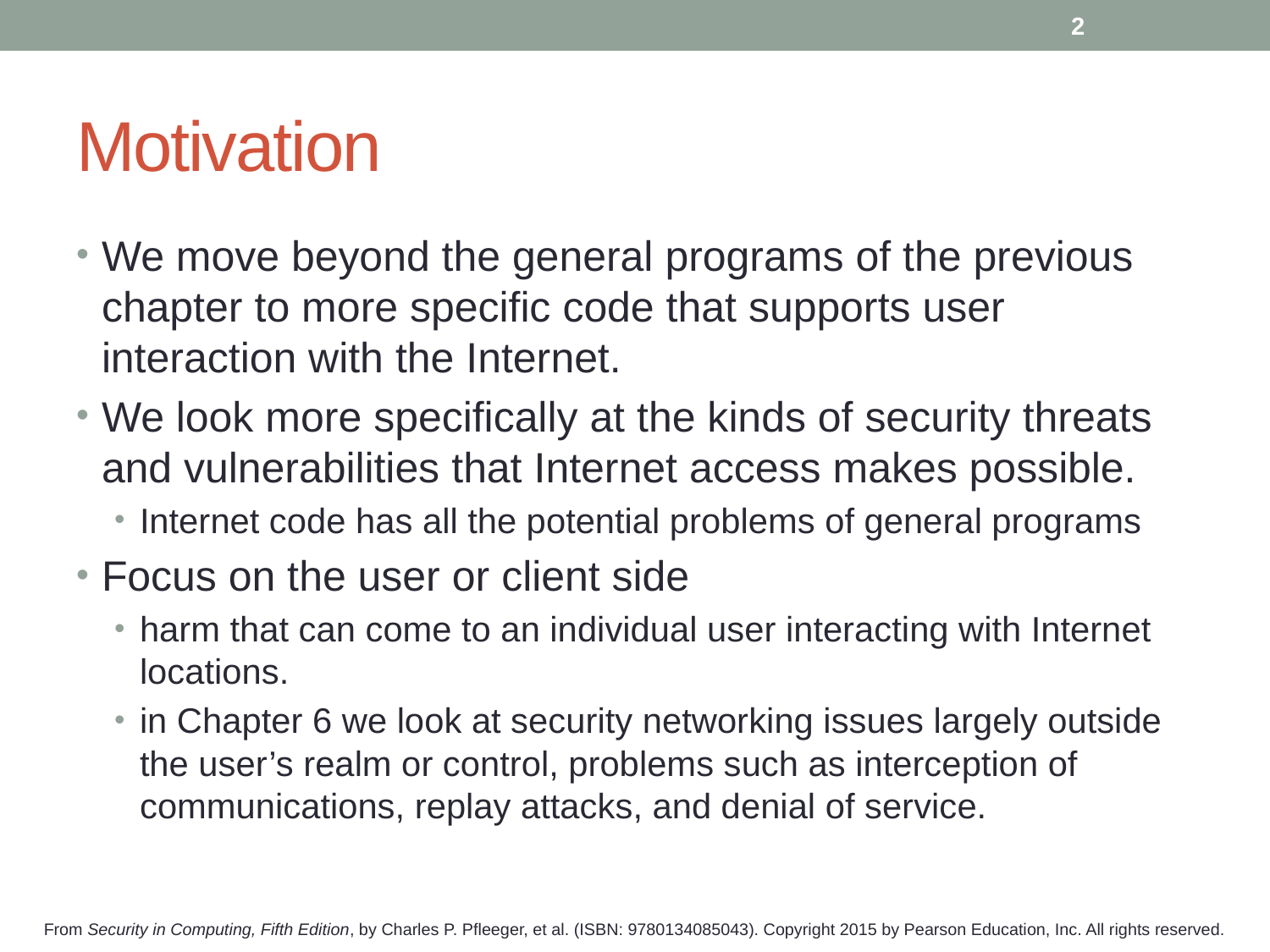

2
# Motivation
We move beyond the general programs of the previous chapter to more specific code that supports user interaction with the Internet.
We look more specifically at the kinds of security threats and vulnerabilities that Internet access makes possible.
Internet code has all the potential problems of general programs
Focus on the user or client side
harm that can come to an individual user interacting with Internet locations.
in Chapter 6 we look at security networking issues largely outside the user’s realm or control, problems such as interception of communications, replay attacks, and denial of service.
From Security in Computing, Fifth Edition, by Charles P. Pfleeger, et al. (ISBN: 9780134085043). Copyright 2015 by Pearson Education, Inc. All rights reserved.